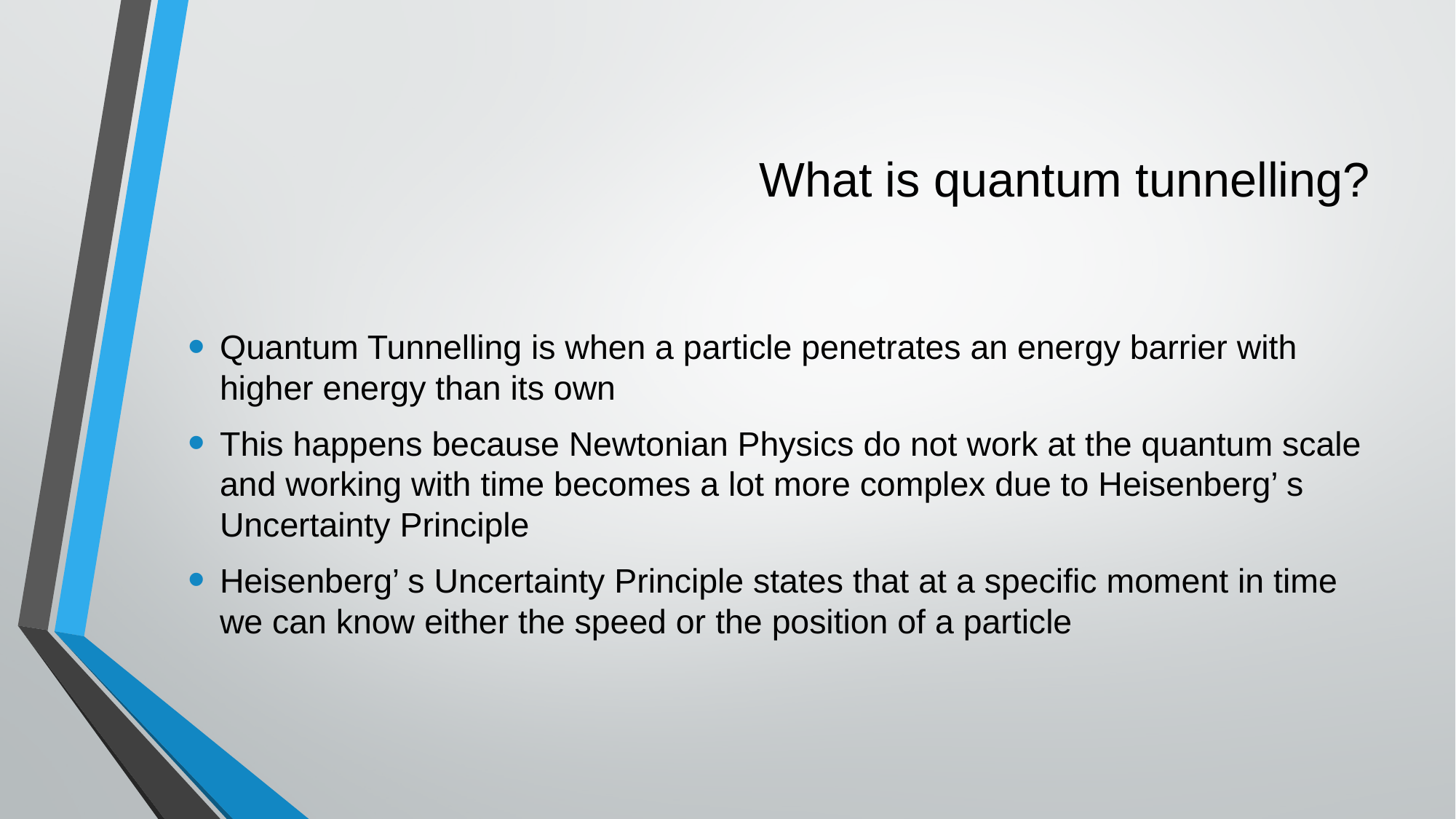

# What is quantum tunnelling?
Quantum Tunnelling is when a particle penetrates an energy barrier with higher energy than its own
This happens because Newtonian Physics do not work at the quantum scale and working with time becomes a lot more complex due to Heisenberg’ s Uncertainty Principle
Heisenberg’ s Uncertainty Principle states that at a specific moment in time we can know either the speed or the position of a particle